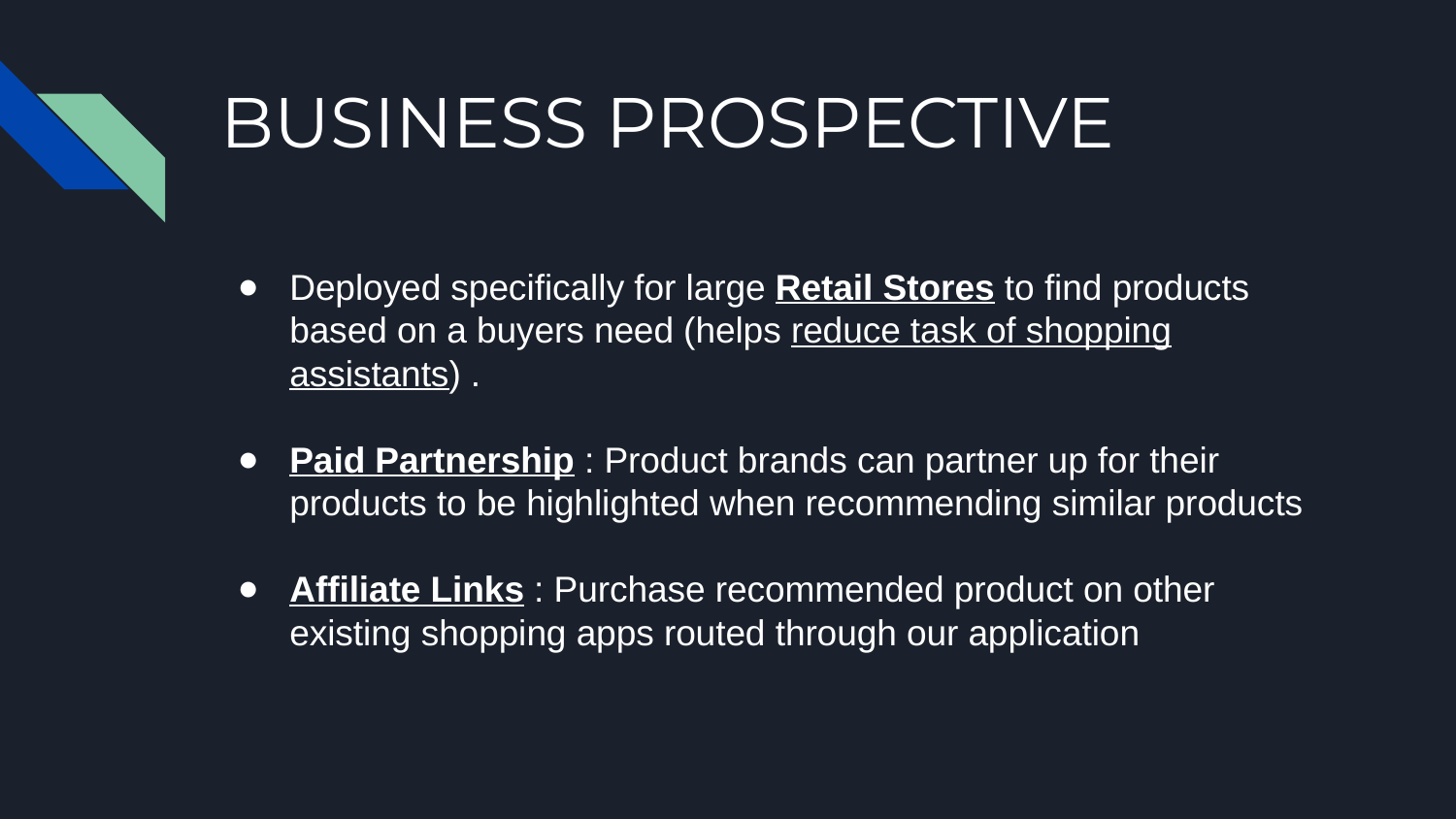

# BUSINESS PROSPECTIVE
Deployed specifically for large Retail Stores to find products based on a buyers need (helps reduce task of shopping assistants) .

Paid Partnership : Product brands can partner up for their products to be highlighted when recommending similar products

Affiliate Links : Purchase recommended product on other existing shopping apps routed through our application